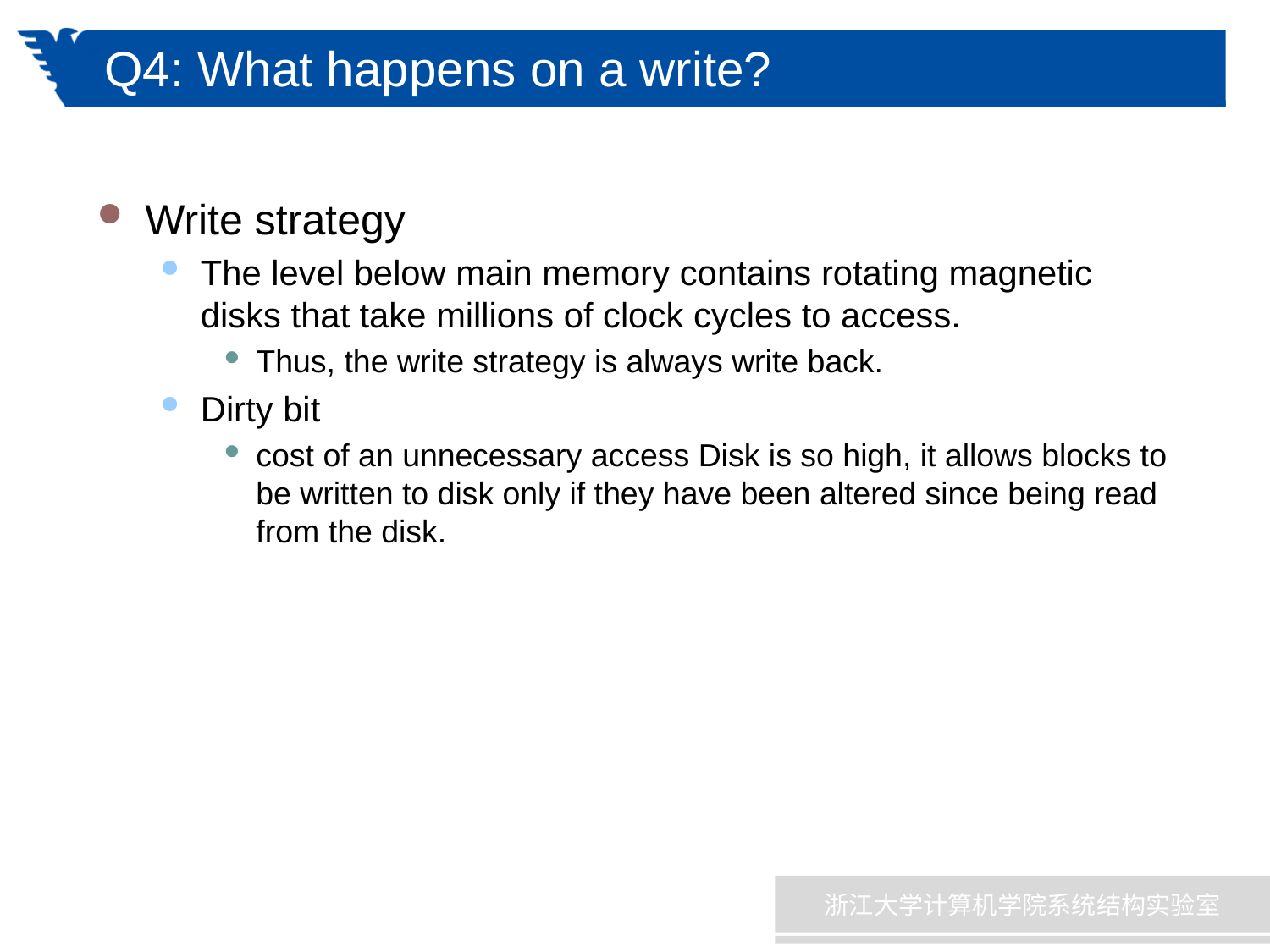

# Q4: What happens on a write?
Write strategy
The level below main memory contains rotating magnetic disks that take millions of clock cycles to access.
Thus, the write strategy is always write back.
Dirty bit
cost of an unnecessary access Disk is so high, it allows blocks to be written to disk only if they have been altered since being read from the disk.